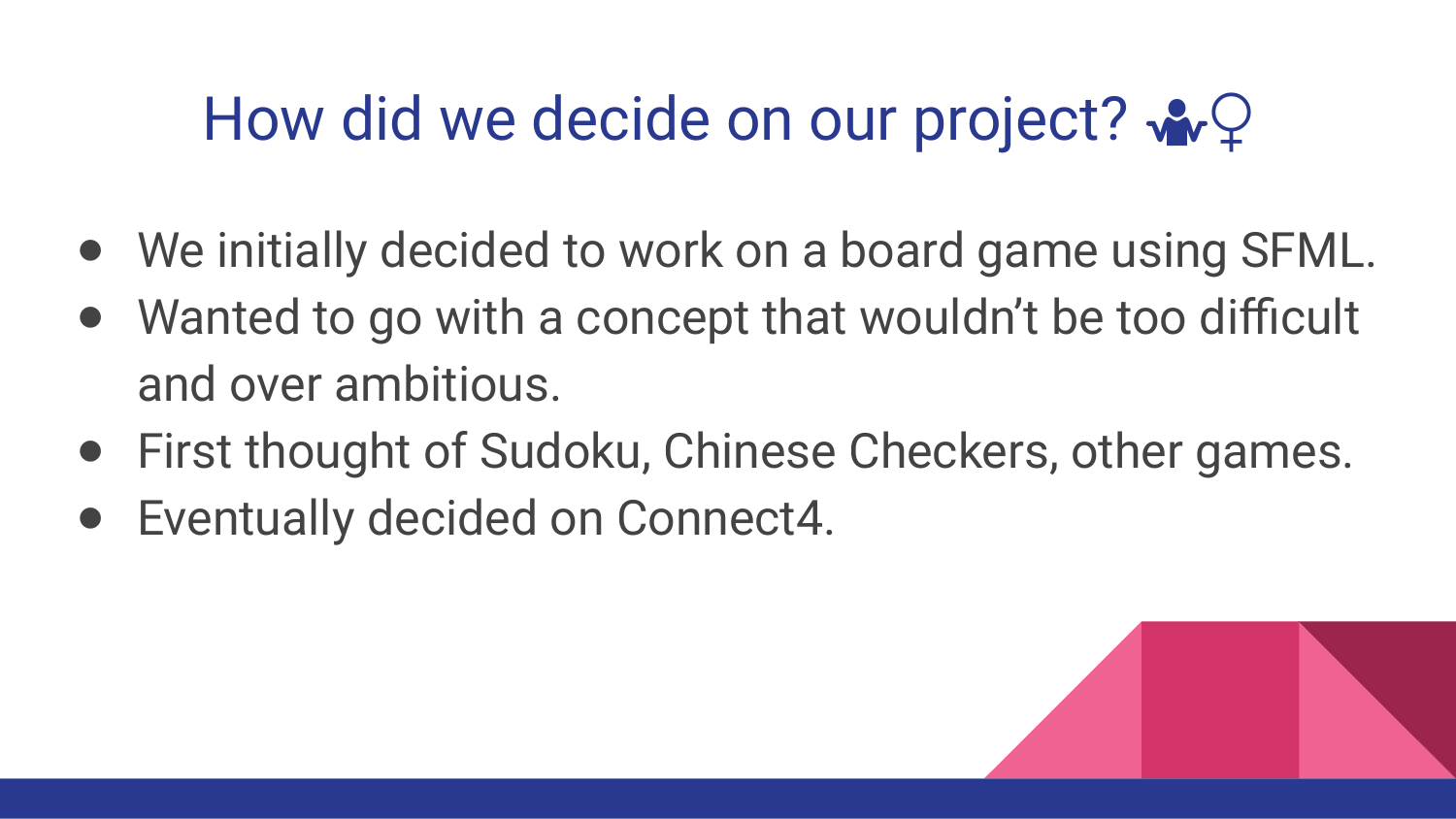

# How did we decide on our project? 🤷‍♀️
We initially decided to work on a board game using SFML.
Wanted to go with a concept that wouldn’t be too difficult and over ambitious.
First thought of Sudoku, Chinese Checkers, other games.
Eventually decided on Connect4.